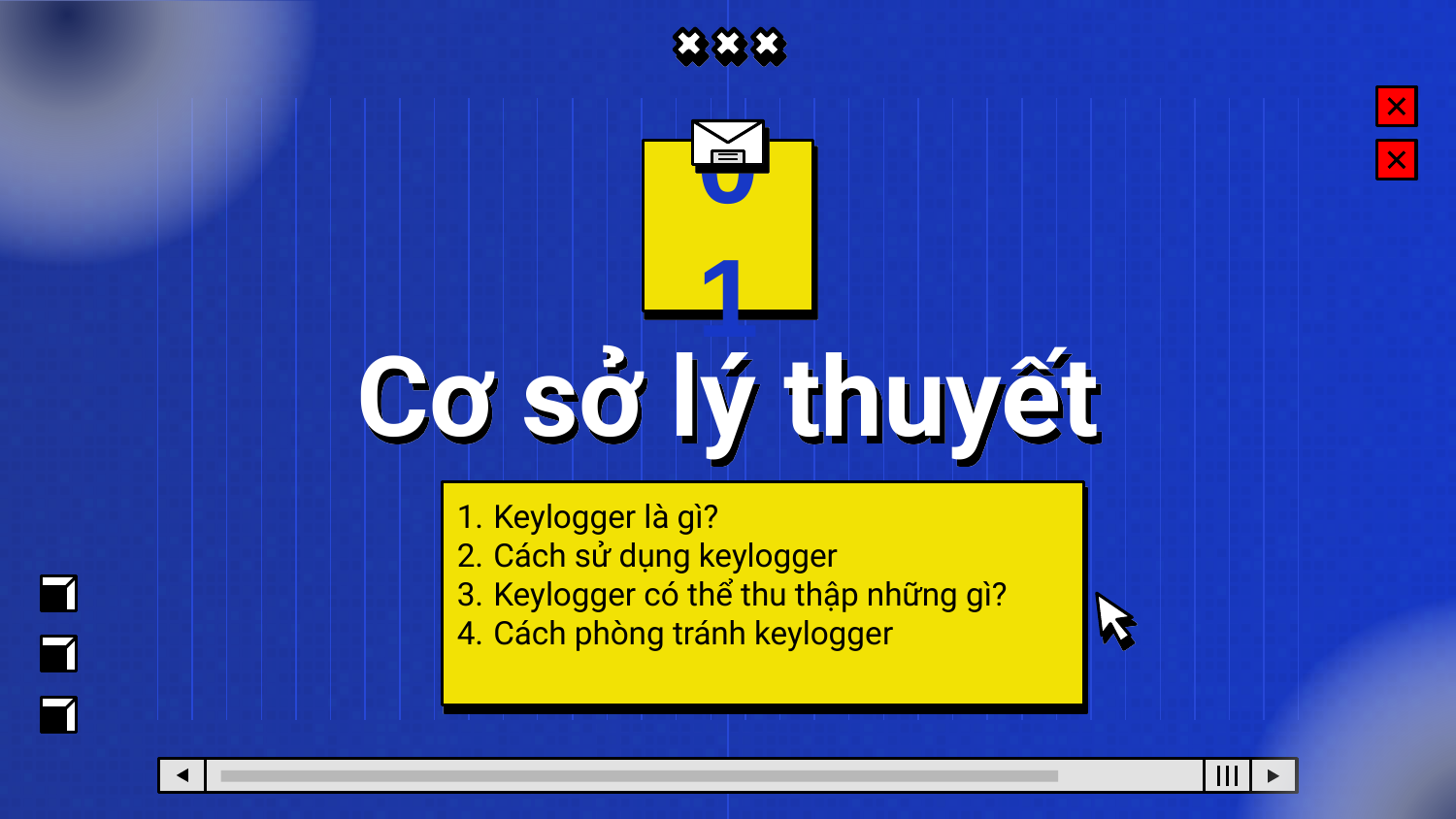

01
# Cơ sở lý thuyết
Keylogger là gì?
Cách sử dụng keylogger
Keylogger có thể thu thập những gì?
Cách phòng tránh keylogger